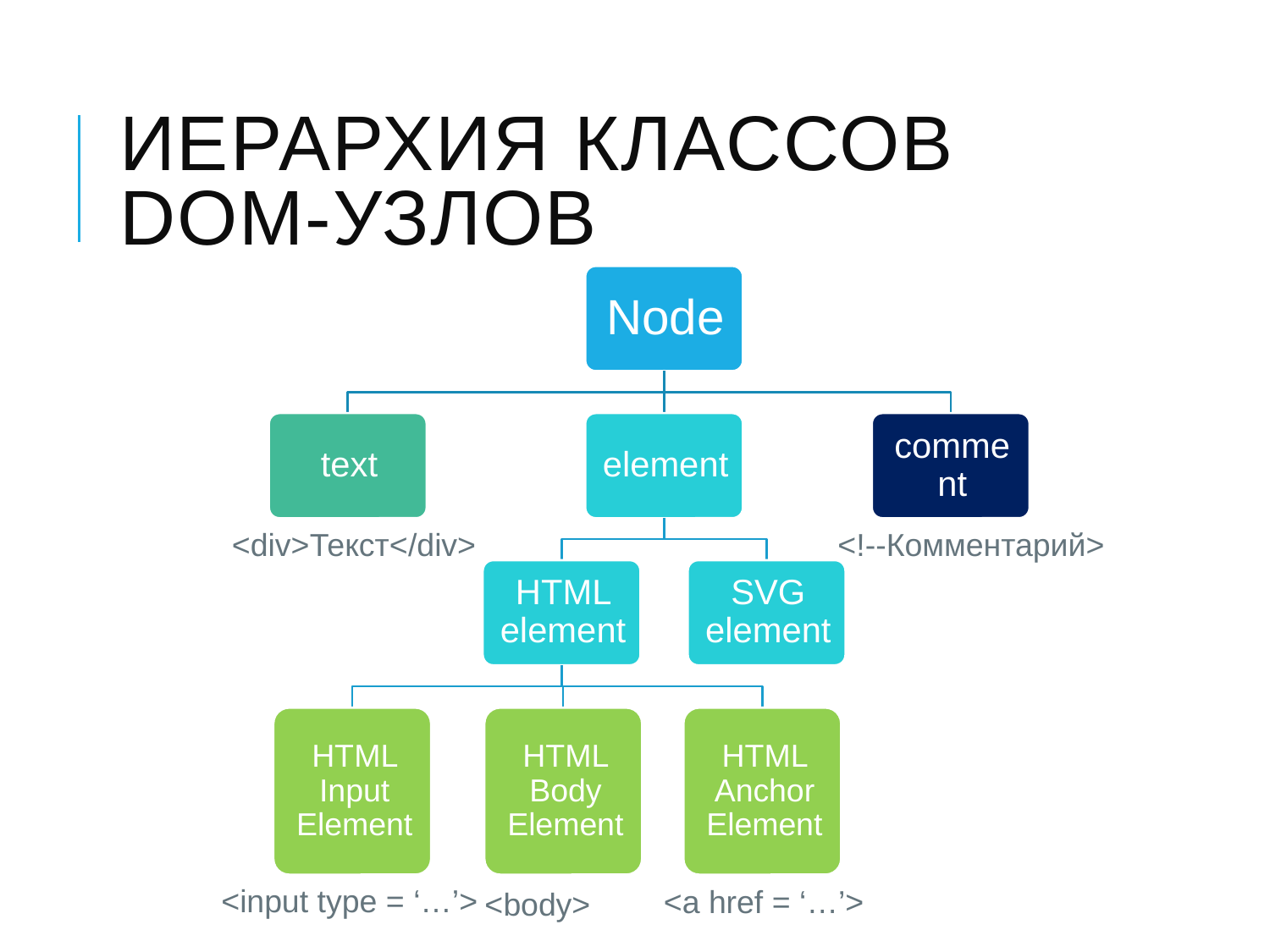

# Иерархия классов DOM-узлов
Node
text
element
HTML element
HTML Input Element
HTML Body Element
HTML Anchor Element
SVG element
comment
<div>Текст</div>
<!--Комментарий>
<input type = ‘…’>
<a href = ‘…’>
<body>